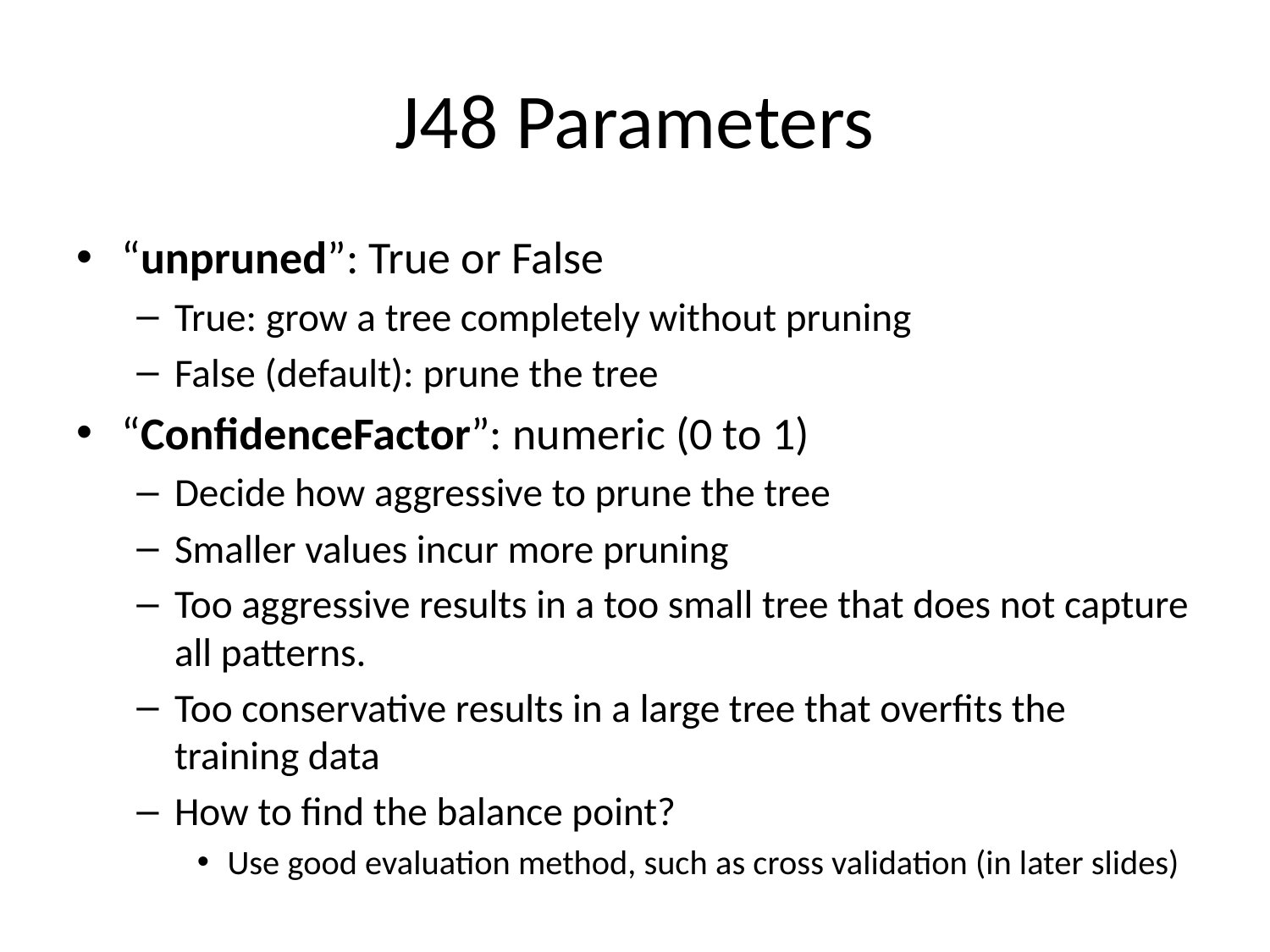

# J48 Parameters
“unpruned”: True or False
True: grow a tree completely without pruning
False (default): prune the tree
“ConfidenceFactor”: numeric (0 to 1)
Decide how aggressive to prune the tree
Smaller values incur more pruning
Too aggressive results in a too small tree that does not capture all patterns.
Too conservative results in a large tree that overfits the training data
How to find the balance point?
Use good evaluation method, such as cross validation (in later slides)